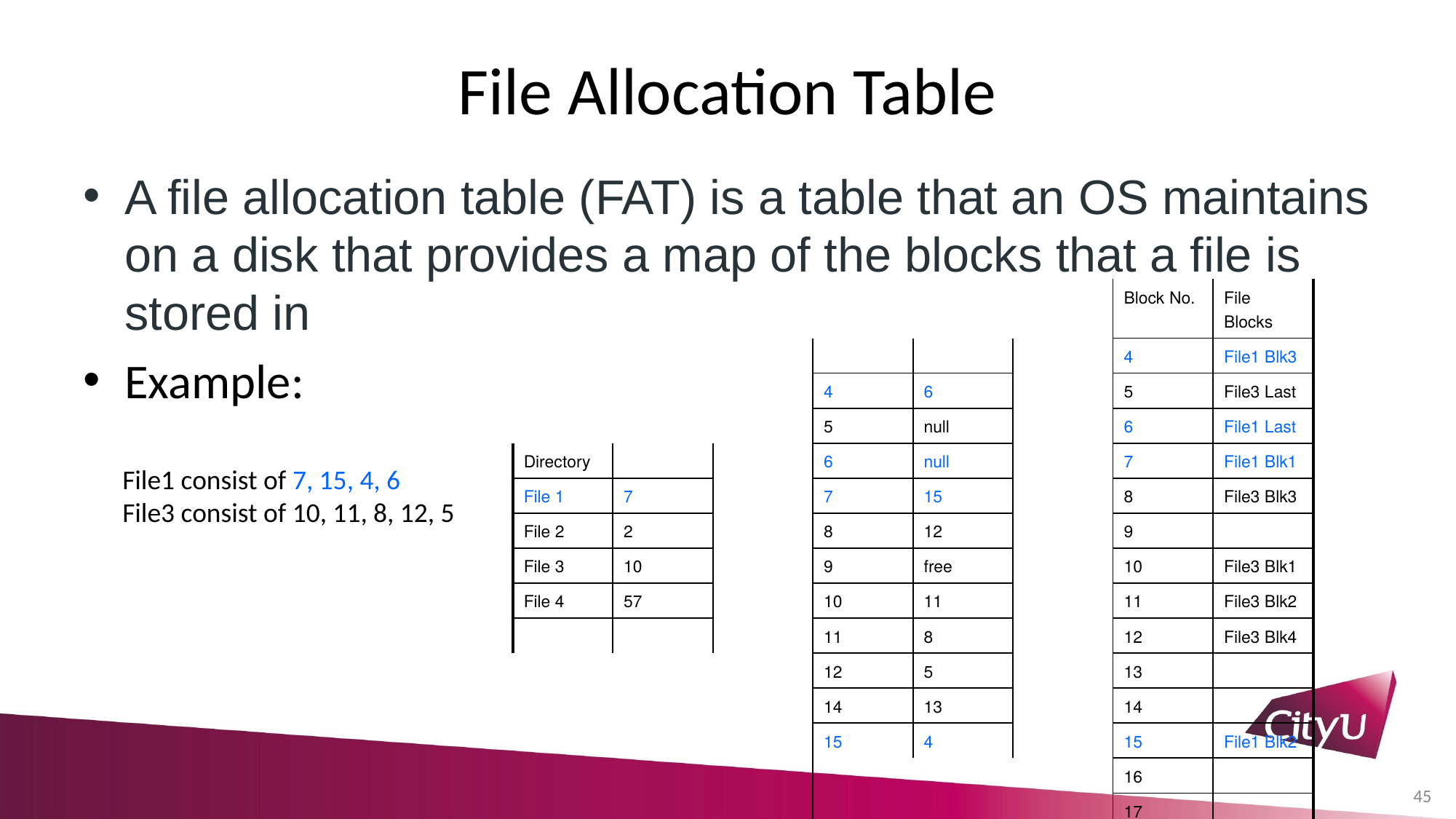

# File Allocation Table
A file allocation table (FAT) is a table that an OS maintains on a disk that provides a map of the blocks that a file is stored in
Example:

|  |  |  |  |  |  | Block No. | File Blocks |
| --- | --- | --- | --- | --- | --- | --- | --- |
|  |  |  |  |  |  | 4 | File1 Blk3 |
|  |  |  | 4 | 6 |  | 5 | File3 Last |
|  |  |  | 5 | null |  | 6 | File1 Last |
| Directory |  |  | 6 | null |  | 7 | File1 Blk1 |
| File 1 | 7 |  | 7 | 15 |  | 8 | File3 Blk3 |
| File 2 | 2 |  | 8 | 12 |  | 9 |  |
| File 3 | 10 |  | 9 | free |  | 10 | File3 Blk1 |
| File 4 | 57 |  | 10 | 11 |  | 11 | File3 Blk2 |
|  |  |  | 11 | 8 |  | 12 | File3 Blk4 |
|  |  |  | 12 | 5 |  | 13 |  |
|  |  |  | 14 | 13 |  | 14 |  |
|  |  |  | 15 | 4 |  | 15 | File1 Blk2 |
|  |  |  |  |  |  | 16 |  |
|  |  |  |  |  |  | 17 |  |
|  |  |  |  |  |  | … |  |
File1 consist of 7, 15, 4, 6
File3 consist of 10, 11, 8, 12, 5
45